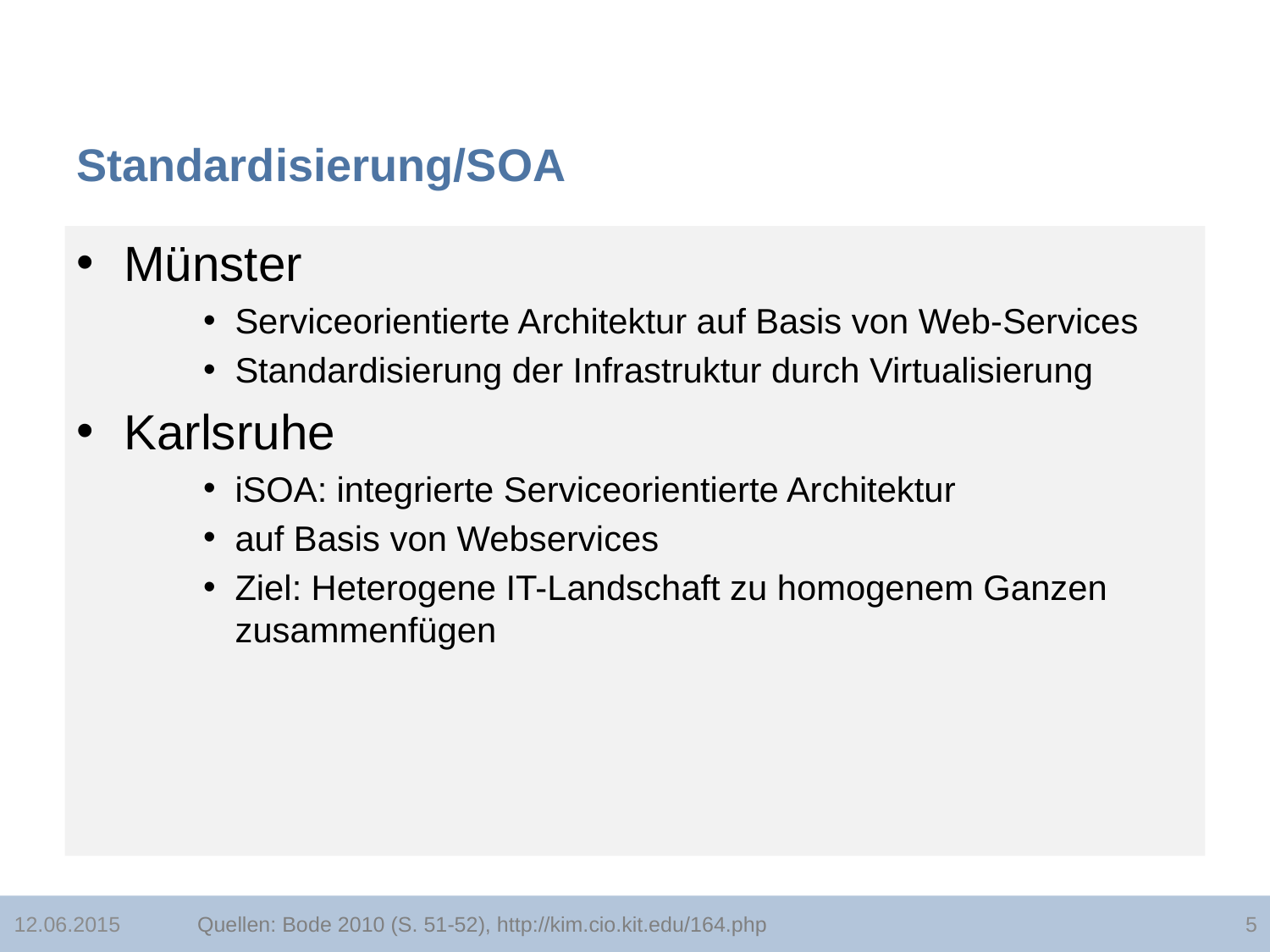

# Standardisierung/SOA
Münster
Serviceorientierte Architektur auf Basis von Web-Services
Standardisierung der Infrastruktur durch Virtualisierung
Karlsruhe
iSOA: integrierte Serviceorientierte Architektur
auf Basis von Webservices
Ziel: Heterogene IT-Landschaft zu homogenem Ganzen zusammenfügen
Quellen: Bode 2010 (S. 51-52), http://kim.cio.kit.edu/164.php
12.06.2015
5